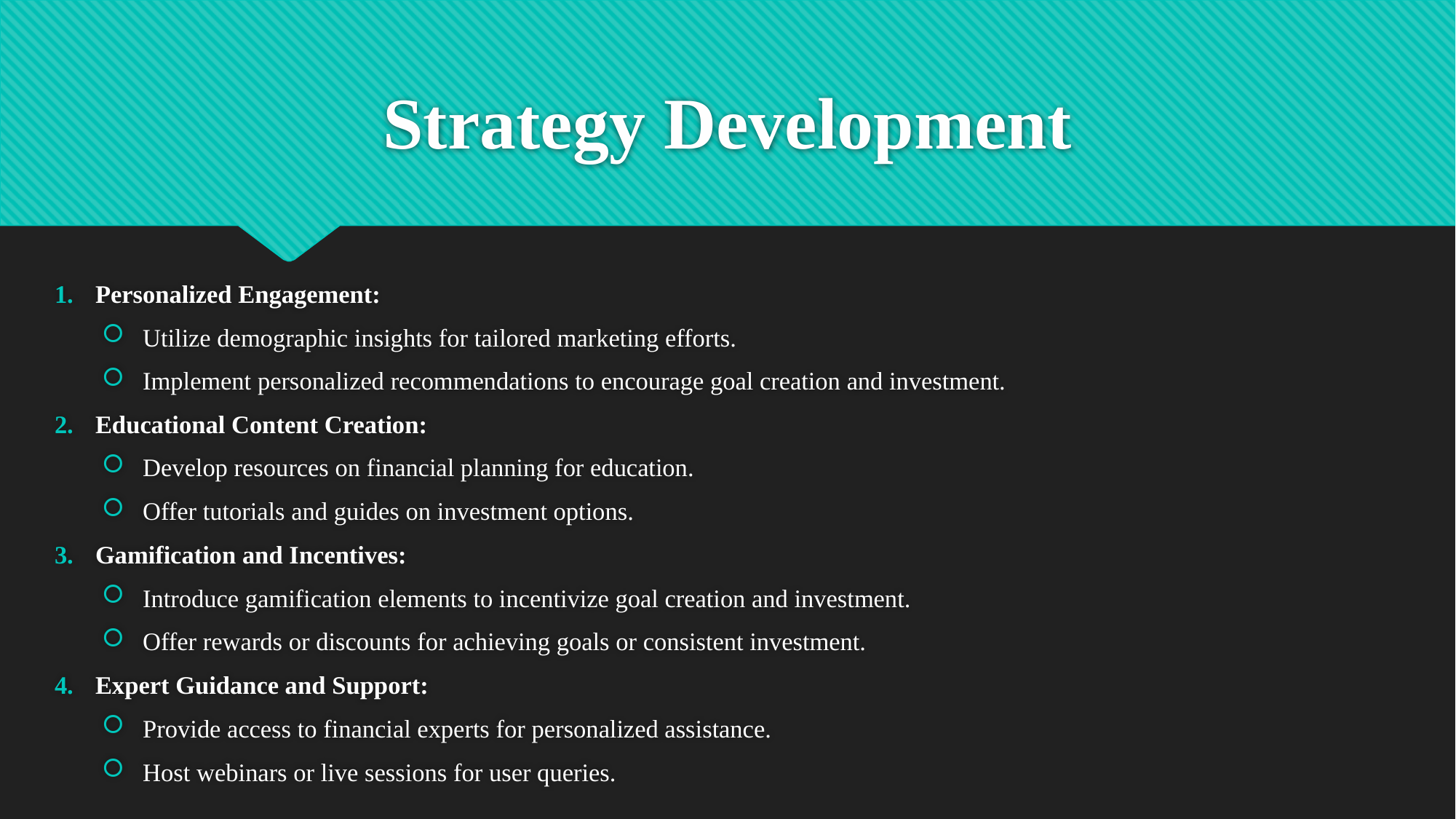

# Strategy Development
Personalized Engagement:
Utilize demographic insights for tailored marketing efforts.
Implement personalized recommendations to encourage goal creation and investment.
Educational Content Creation:
Develop resources on financial planning for education.
Offer tutorials and guides on investment options.
Gamification and Incentives:
Introduce gamification elements to incentivize goal creation and investment.
Offer rewards or discounts for achieving goals or consistent investment.
Expert Guidance and Support:
Provide access to financial experts for personalized assistance.
Host webinars or live sessions for user queries.